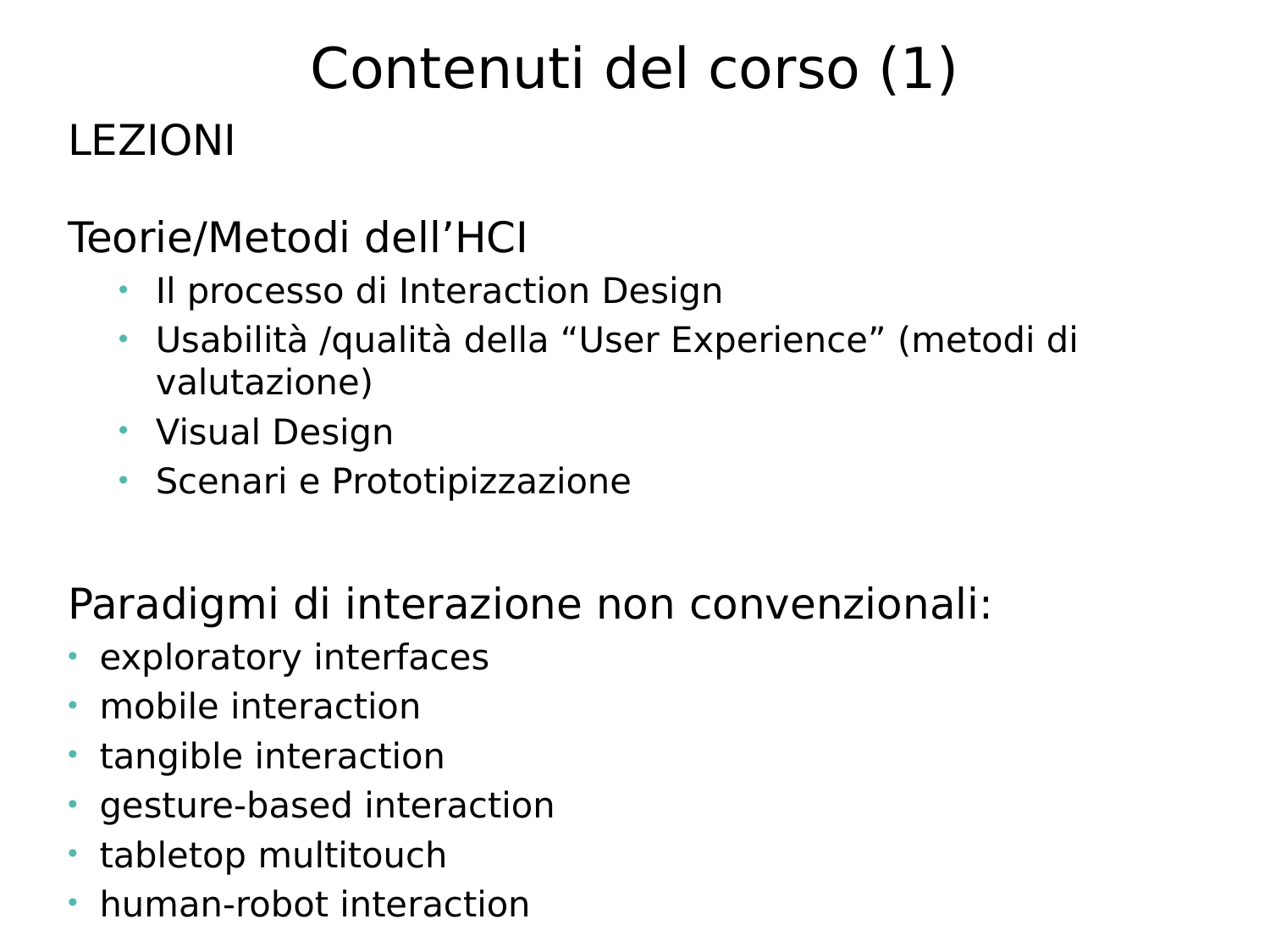

Contenuti del corso (1)
LEZIONI

Teorie/Metodi dell’HCI
Il processo di Interaction Design
Usabilità /qualità della “User Experience” (metodi di valutazione)
Visual Design
Scenari e Prototipizzazione

Paradigmi di interazione non convenzionali:
exploratory interfaces
mobile interaction
tangible interaction
gesture-based interaction
tabletop multitouch
human-robot interaction